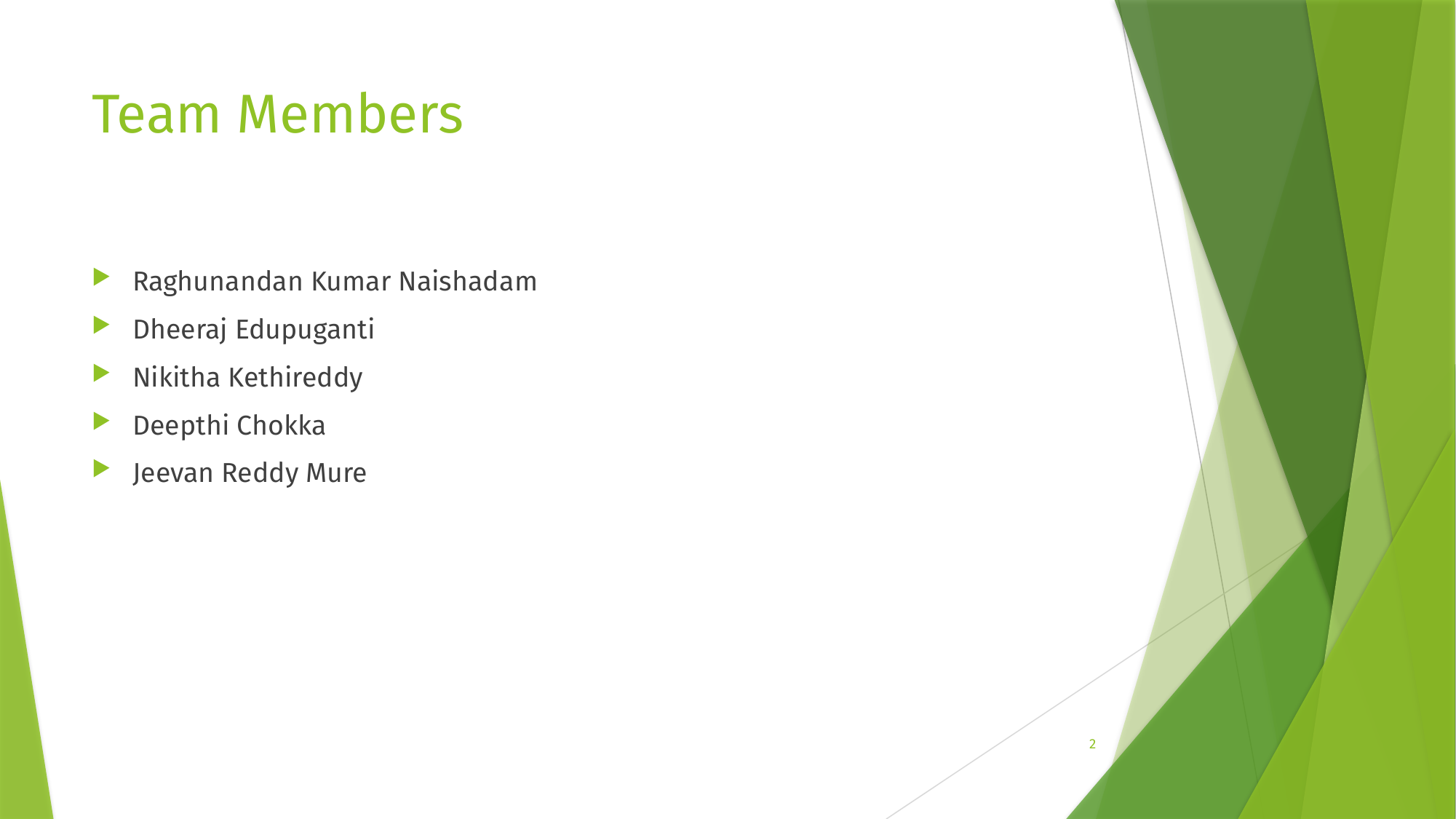

# Team Members
Raghunandan Kumar Naishadam
Dheeraj Edupuganti
Nikitha Kethireddy
Deepthi Chokka
Jeevan Reddy Mure
2